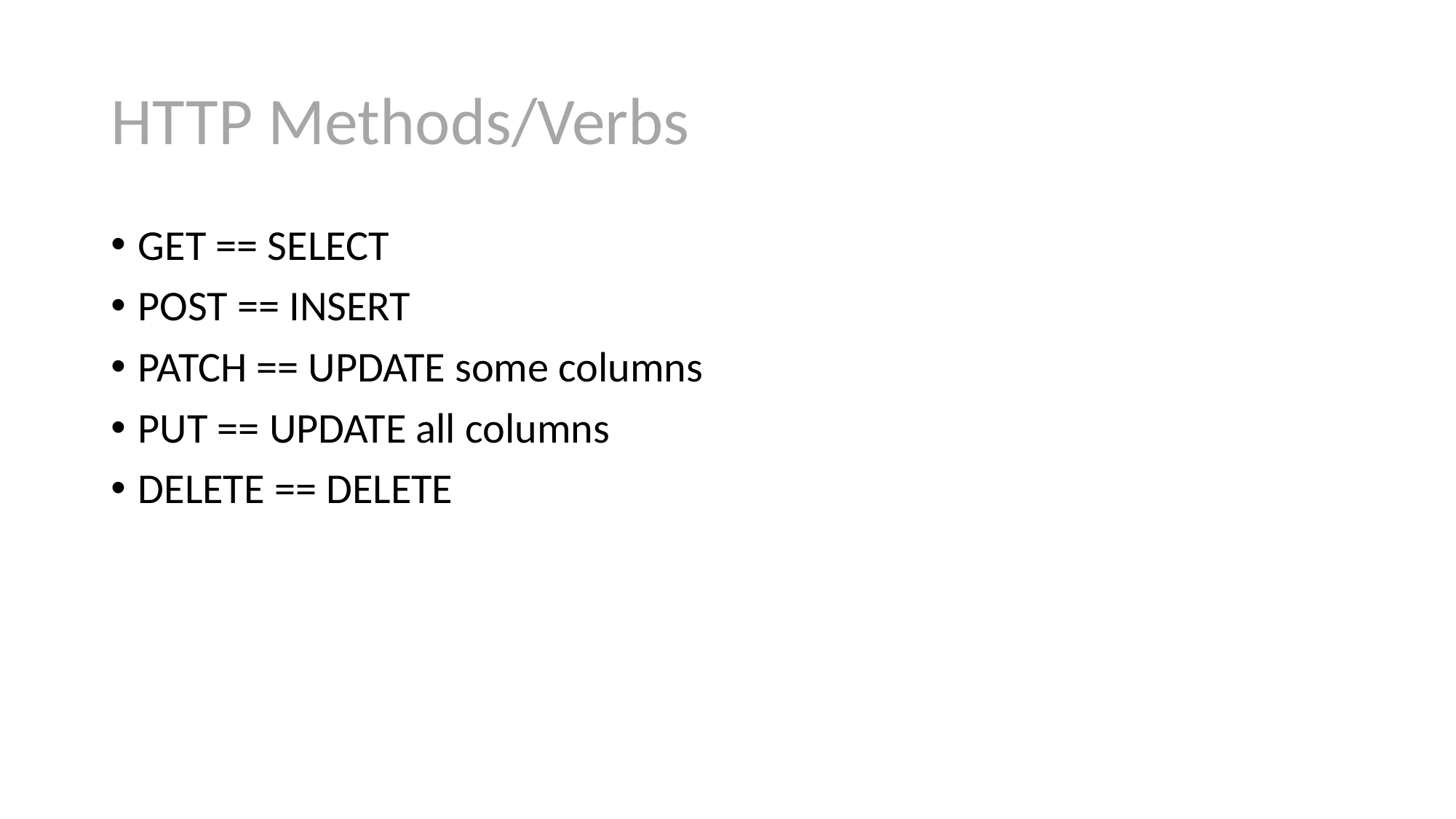

# HTTP Methods/Verbs
GET == SELECT
POST == INSERT
PATCH == UPDATE some columns
PUT == UPDATE all columns
DELETE == DELETE